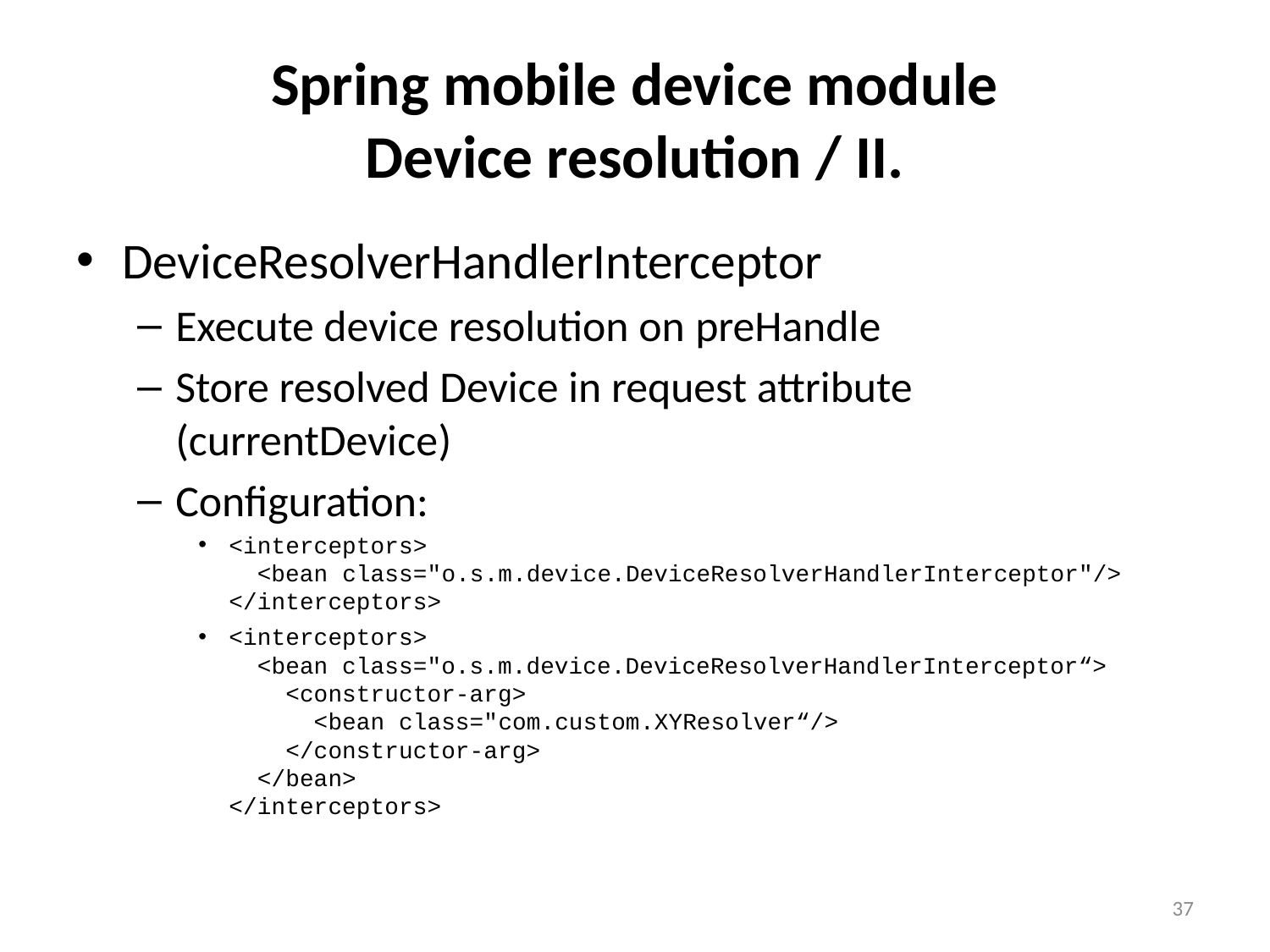

# Spring mobile device module Device resolution / II.
DeviceResolverHandlerInterceptor
Execute device resolution on preHandle
Store resolved Device in request attribute (currentDevice)
Configuration:
<interceptors>
  <bean class="o.s.m.device.DeviceResolverHandlerInterceptor"/>
</interceptors>
<interceptors>
  <bean class="o.s.m.device.DeviceResolverHandlerInterceptor“>
    <constructor-arg>
      <bean class="com.custom.XYResolver“/>
    </constructor-arg>
  </bean>
</interceptors>

37